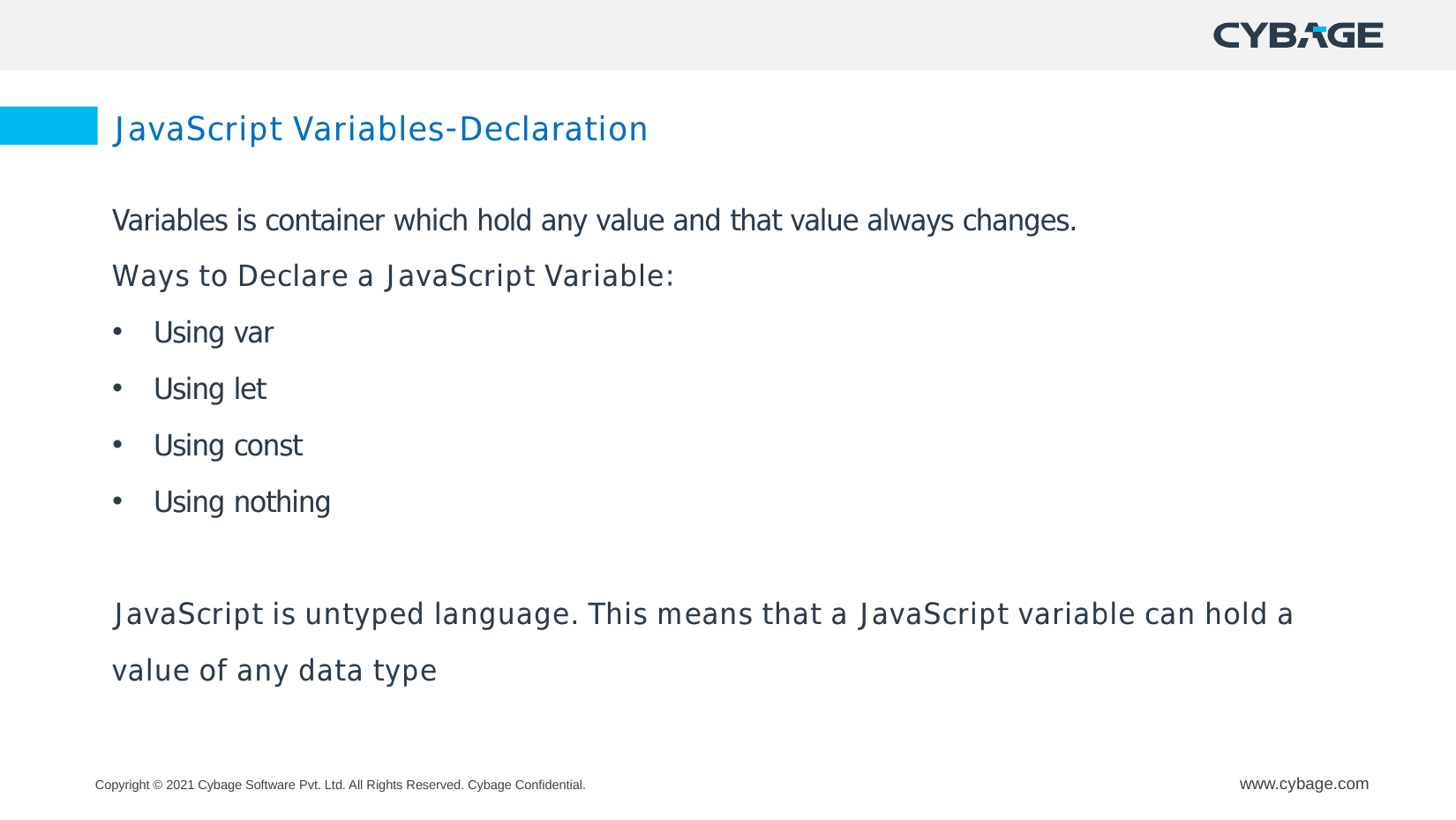

JavaScript Variables-Declaration

Variables is container which hold any value and that value always changes.
Ways to Declare a JavaScript Variable:
Using var
Using let
Using const
Using nothing

JavaScript is untyped language. This means that a JavaScript variable can hold a value of any data type